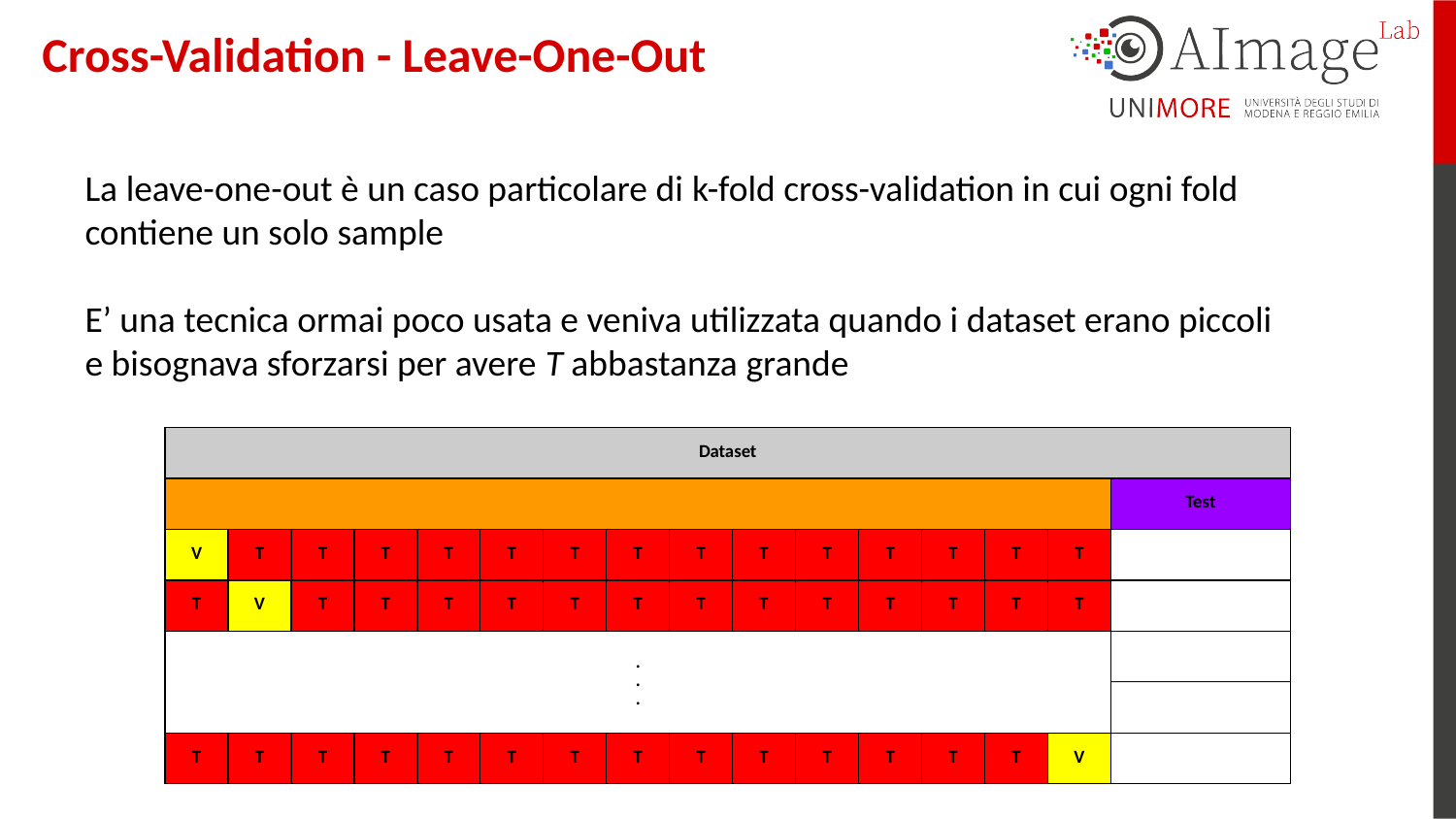

Cross-Validation - Leave-One-Out
La leave-one-out è un caso particolare di k-fold cross-validation in cui ogni fold contiene un solo sample

E’ una tecnica ormai poco usata e veniva utilizzata quando i dataset erano piccoli e bisognava sforzarsi per avere T abbastanza grande
| Dataset |  |  |  |  |  |  |  |  |  |  |  |  |  |  |  |
| --- | --- | --- | --- | --- | --- | --- | --- | --- | --- | --- | --- | --- | --- | --- | --- |
|  |  |  |  |  |  |  |  |  |  |  |  |  |  |  | Test |
| V | T | T | T | T | T | T | T | T | T | T | T | T | T | T |  |
| T | V | T | T | T | T | T | T | T | T | T | T | T | T | T |  |
| . . . |  |  |  |  |  |  |  |  |  |  |  |  |  |  |  |
|  |  |  |  |  |  |  |  |  |  |  |  |  |  |  |  |
| T | T | T | T | T | T | T | T | T | T | T | T | T | T | V |  |